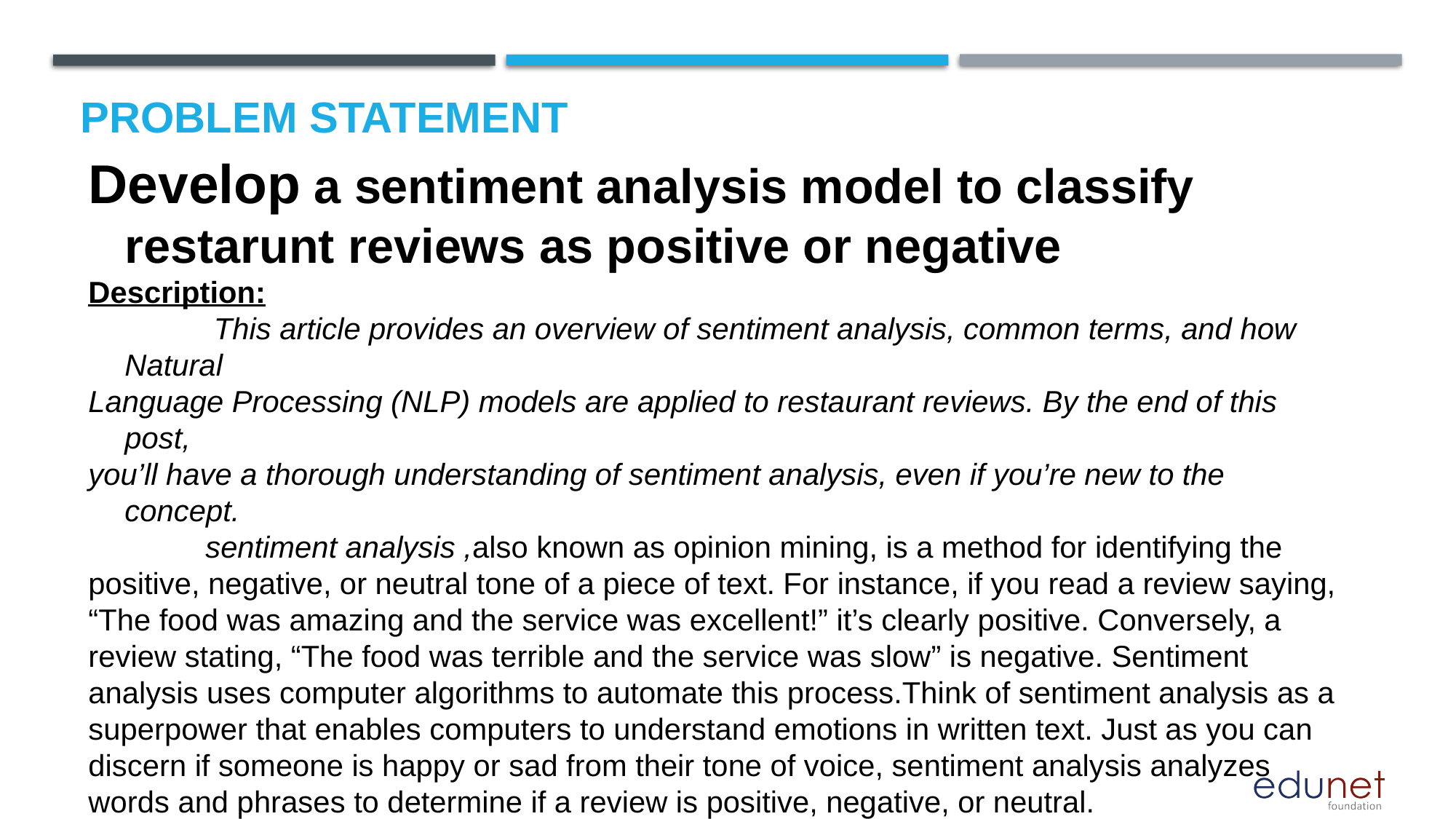

# Problem Statement
Develop a sentiment analysis model to classify restarunt reviews as positive or negative
Description:
               This article provides an overview of sentiment analysis, common terms, and how Natural
Language Processing (NLP) models are applied to restaurant reviews. By the end of this post,
you’ll have a thorough understanding of sentiment analysis, even if you’re new to the concept.
              sentiment analysis ,also known as opinion mining, is a method for identifying the positive, negative, or neutral tone of a piece of text. For instance, if you read a review saying, “The food was amazing and the service was excellent!” it’s clearly positive. Conversely, a review stating, “The food was terrible and the service was slow” is negative. Sentiment analysis uses computer algorithms to automate this process.Think of sentiment analysis as a superpower that enables computers to understand emotions in written text. Just as you can discern if someone is happy or sad from their tone of voice, sentiment analysis analyzes words and phrases to determine if a review is positive, negative, or neutral.